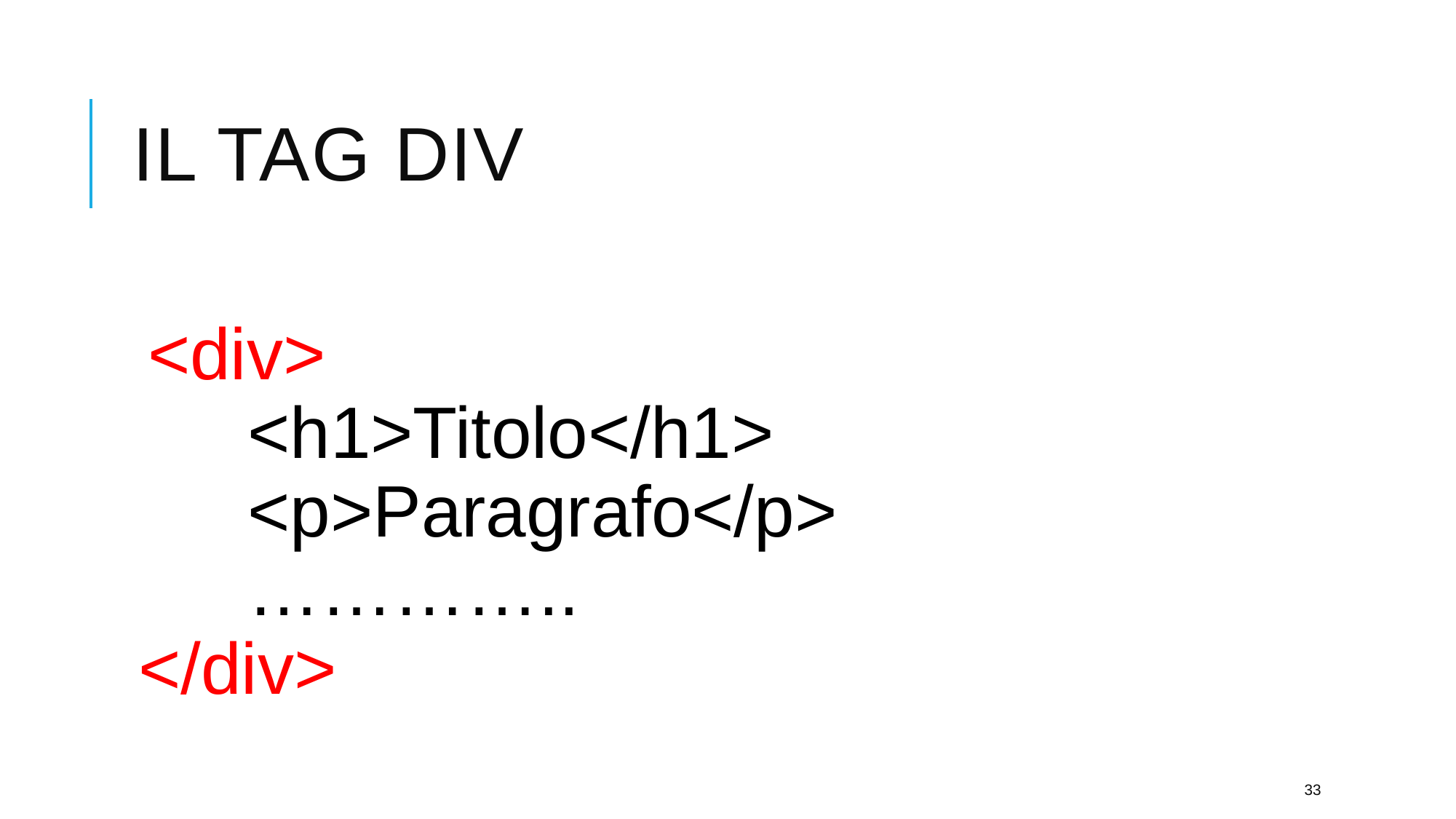

# Il tag div
<div>
	<h1>Titolo</h1>
	<p>Paragrafo</p>
	…………..
</div>
33